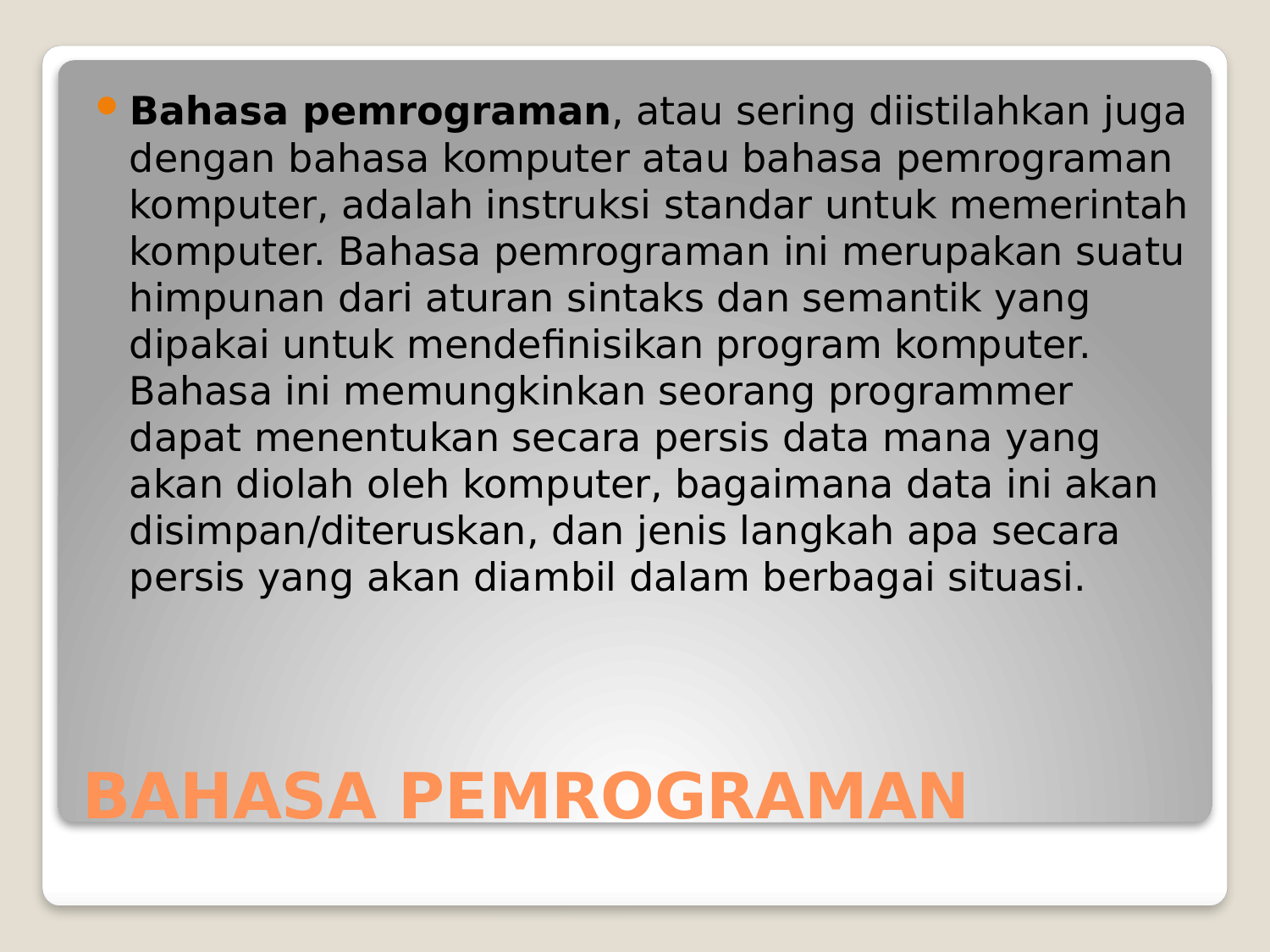

Bahasa pemrograman, atau sering diistilahkan juga dengan bahasa komputer atau bahasa pemrograman komputer, adalah instruksi standar untuk memerintah komputer. Bahasa pemrograman ini merupakan suatu himpunan dari aturan sintaks dan semantik yang dipakai untuk mendefinisikan program komputer. Bahasa ini memungkinkan seorang programmer dapat menentukan secara persis data mana yang akan diolah oleh komputer, bagaimana data ini akan disimpan/diteruskan, dan jenis langkah apa secara persis yang akan diambil dalam berbagai situasi.
# BAHASA PEMROGRAMAN